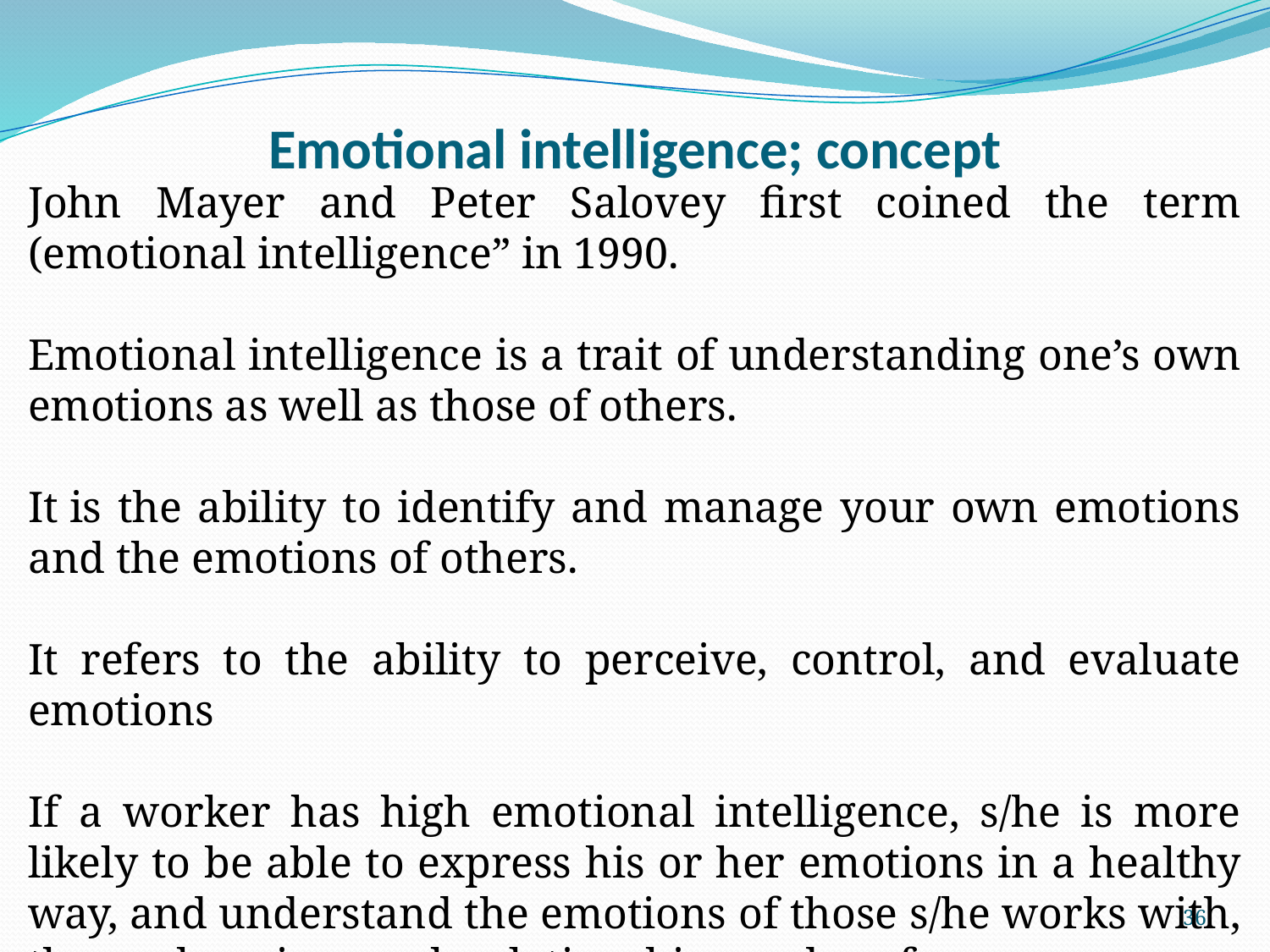

# Emotional intelligence; concept
John Mayer and Peter Salovey first coined the term (emotional intelligence” in 1990.

Emotional intelligence is a trait of understanding one’s own emotions as well as those of others.
It is the ability to identify and manage your own emotions and the emotions of others.

It refers to the ability to perceive, control, and evaluate emotions

If a worker has high emotional intelligence, s/he is more likely to be able to express his or her emotions in a healthy way, and understand the emotions of those s/he works with, thus enhancing work relationships and performance

36